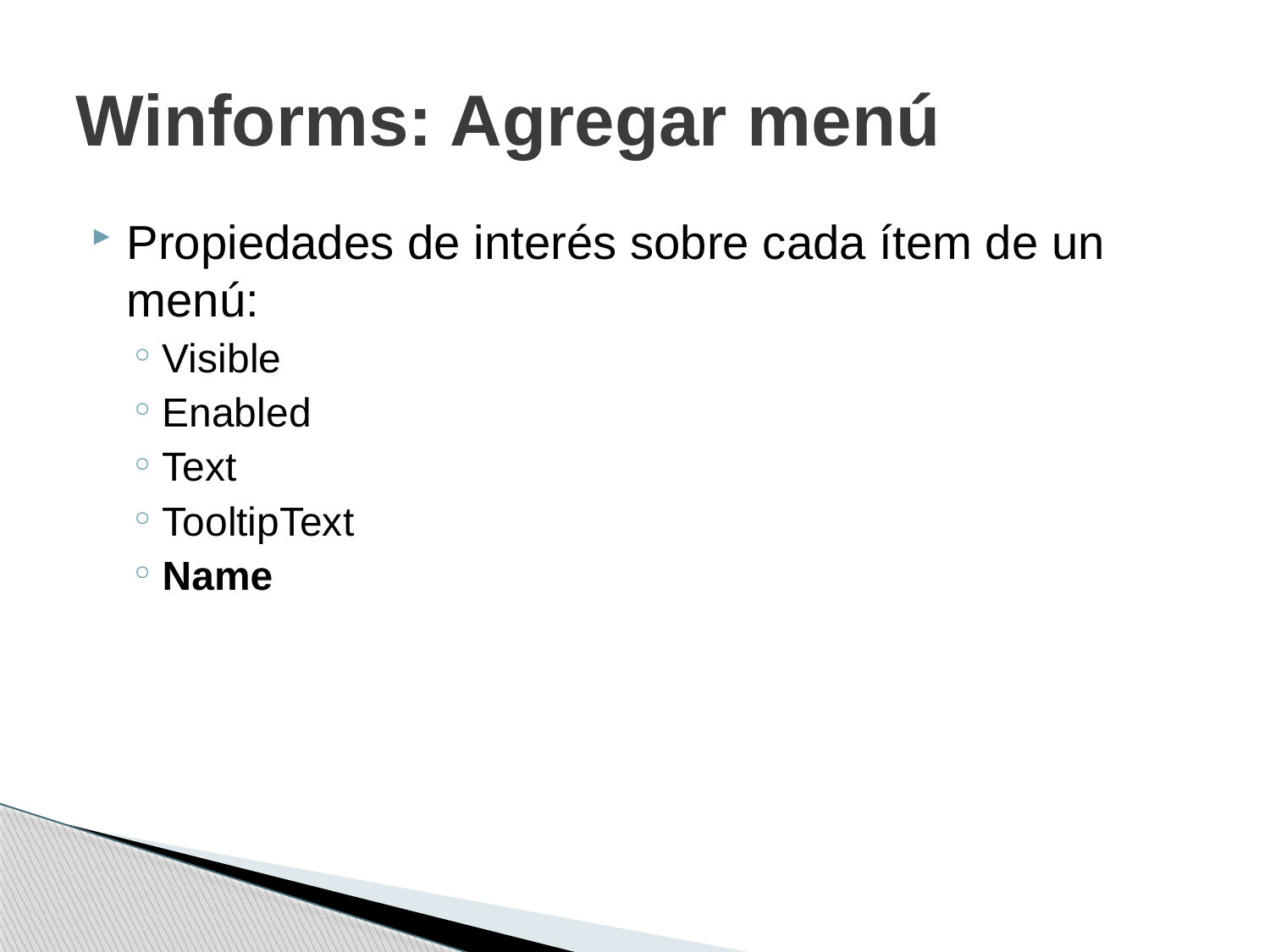

# Winforms: Agregar menú
Propiedades de interés sobre cada ítem de un menú:
Visible
Enabled
Text
TooltipText
Name